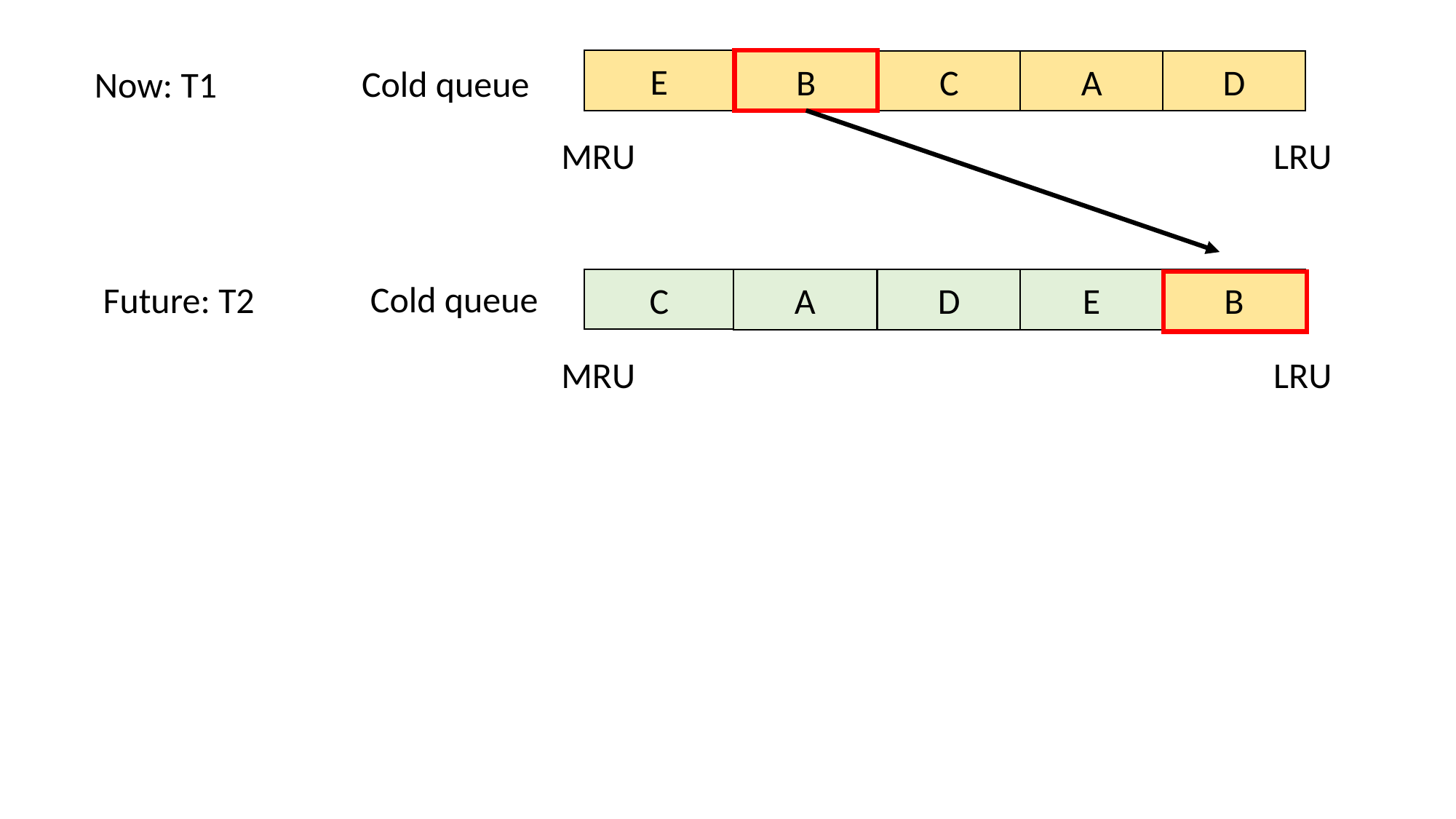

E

B
C
A
D
Cold queue
Now: T1
MRU
LRU
C
A
D
E
B
Cold queue
Future: T2

MRU
LRU